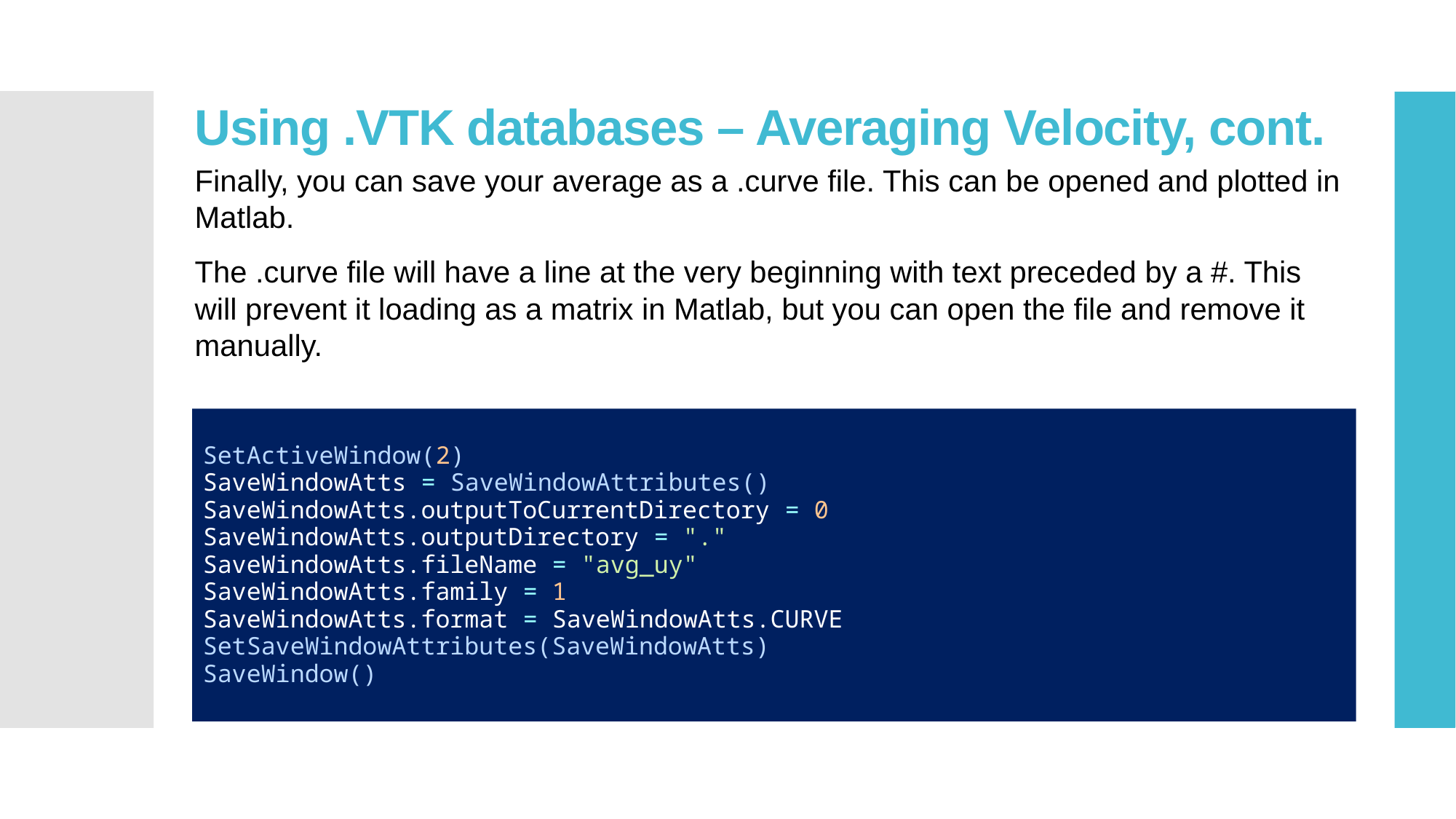

# Using .VTK databases – Averaging Velocity, cont.

Finally, you can save your average as a .curve file. This can be opened and plotted in Matlab.
The .curve file will have a line at the very beginning with text preceded by a #. This will prevent it loading as a matrix in Matlab, but you can open the file and remove it manually.

SetActiveWindow(2)
SaveWindowAtts = SaveWindowAttributes()
SaveWindowAtts.outputToCurrentDirectory = 0
SaveWindowAtts.outputDirectory = "."
SaveWindowAtts.fileName = "avg_uy"
SaveWindowAtts.family = 1
SaveWindowAtts.format = SaveWindowAtts.CURVE
SetSaveWindowAttributes(SaveWindowAtts)
SaveWindow()